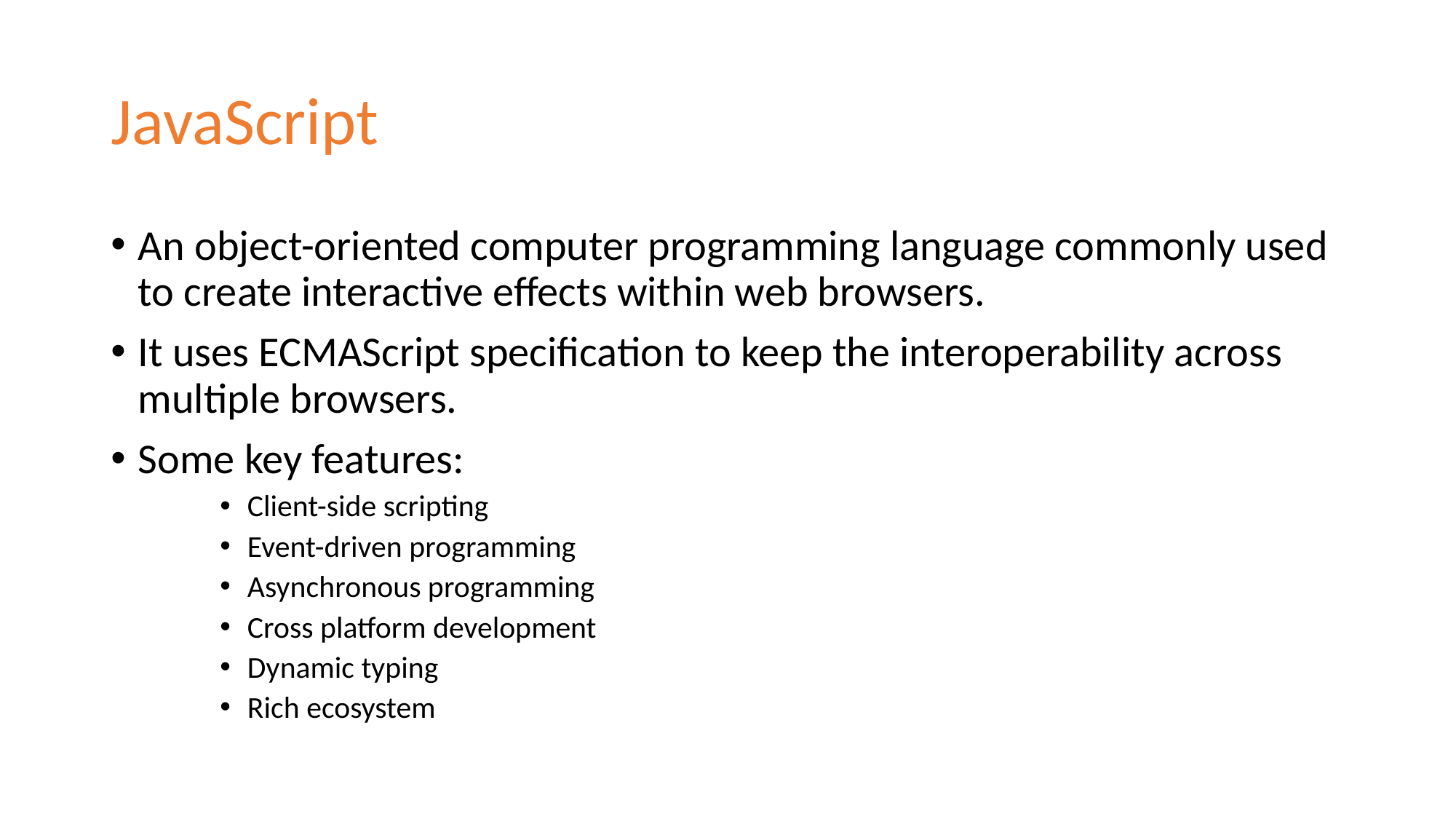

# JavaScript
An object-oriented computer programming language commonly used to create interactive effects within web browsers.
It uses ECMAScript specification to keep the interoperability across multiple browsers.
Some key features:
Client-side scripting
Event-driven programming
Asynchronous programming
Cross platform development
Dynamic typing
Rich ecosystem